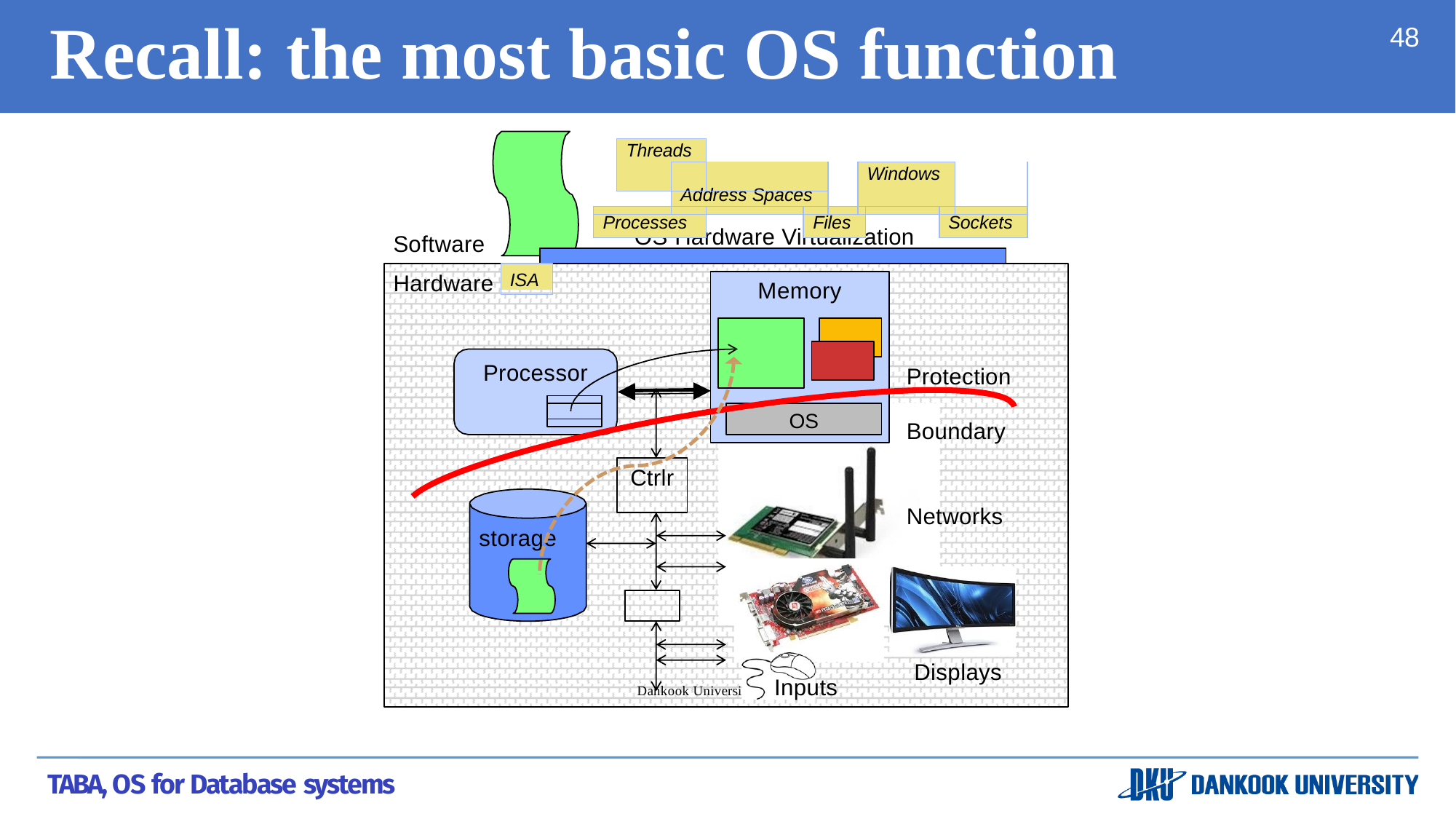

# Recall: the most basic OS function
48

|  | Threads |  |  |  |  |  |  |  |  |
| --- | --- | --- | --- | --- | --- | --- | --- | --- | --- |
|  |  |  |  |  |  | Windows |  |  |  |
|  |  | Address Spaces |  |  |  |  |  |  |  |
|  |  |  |  |  |  |  |  |  |  |
| Processes |  |  |  | Files |  |  |  | Sockets |  |
OS Hardware Virtualization
Software

ISA
Hardware

Memory

Processor

Protection  Boundary
OS

Ctrlr
Networks
storage
Displays
Dankook Universi	Inputs
ty
TABA, OS for Database systems